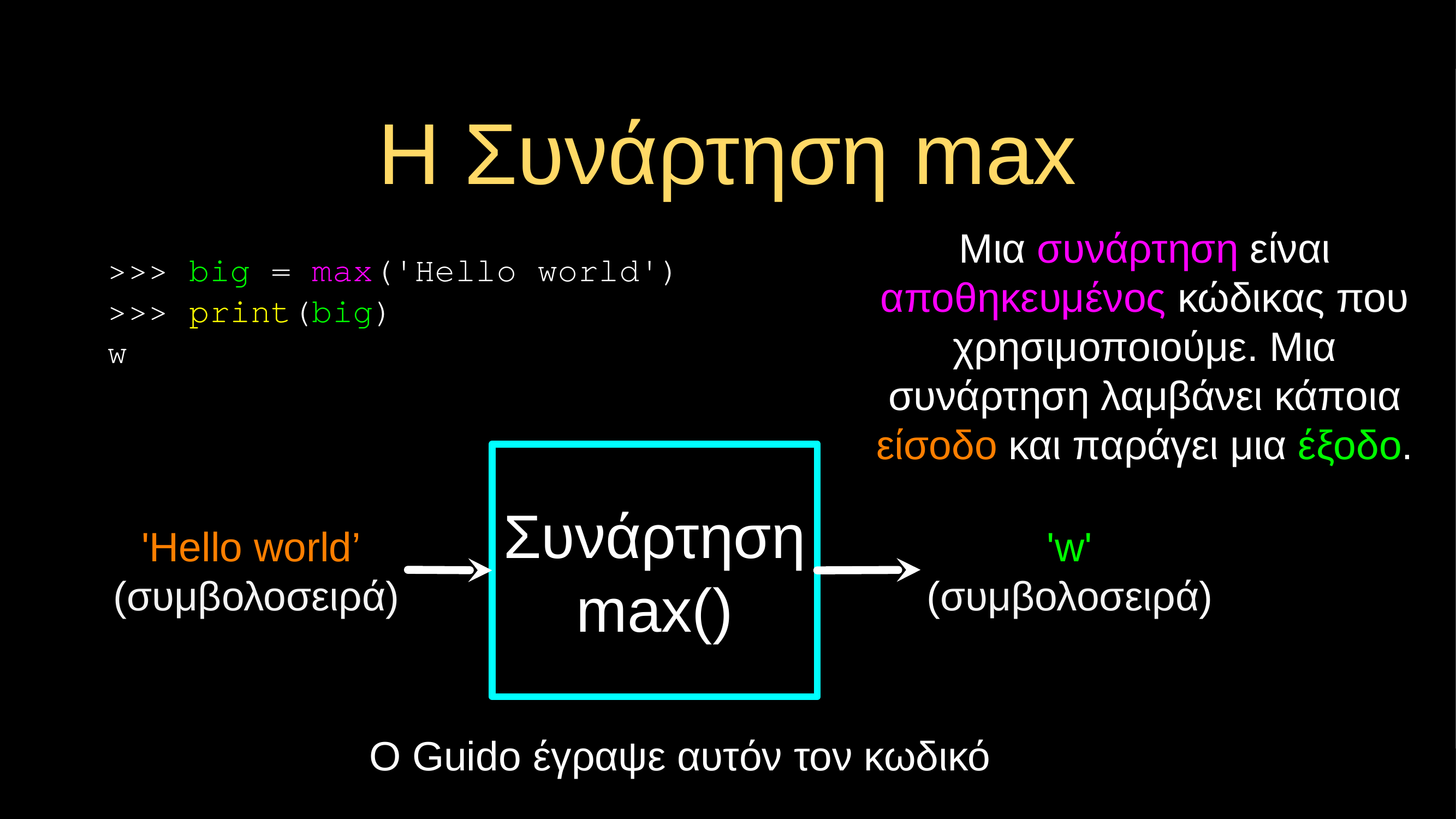

# Η Συνάρτηση max
Μια συνάρτηση είναι αποθηκευμένος κώδικας που χρησιμοποιούμε. Μια συνάρτηση λαμβάνει κάποια είσοδο και παράγει μια έξοδο.
>>> big = max('Hello world')
>>> print(big)
w
Συνάρτηση
max()
'Hello world’
(συμβολοσειρά)
'w'
(συμβολοσειρά)
Ο Guido έγραψε αυτόν τον κωδικό